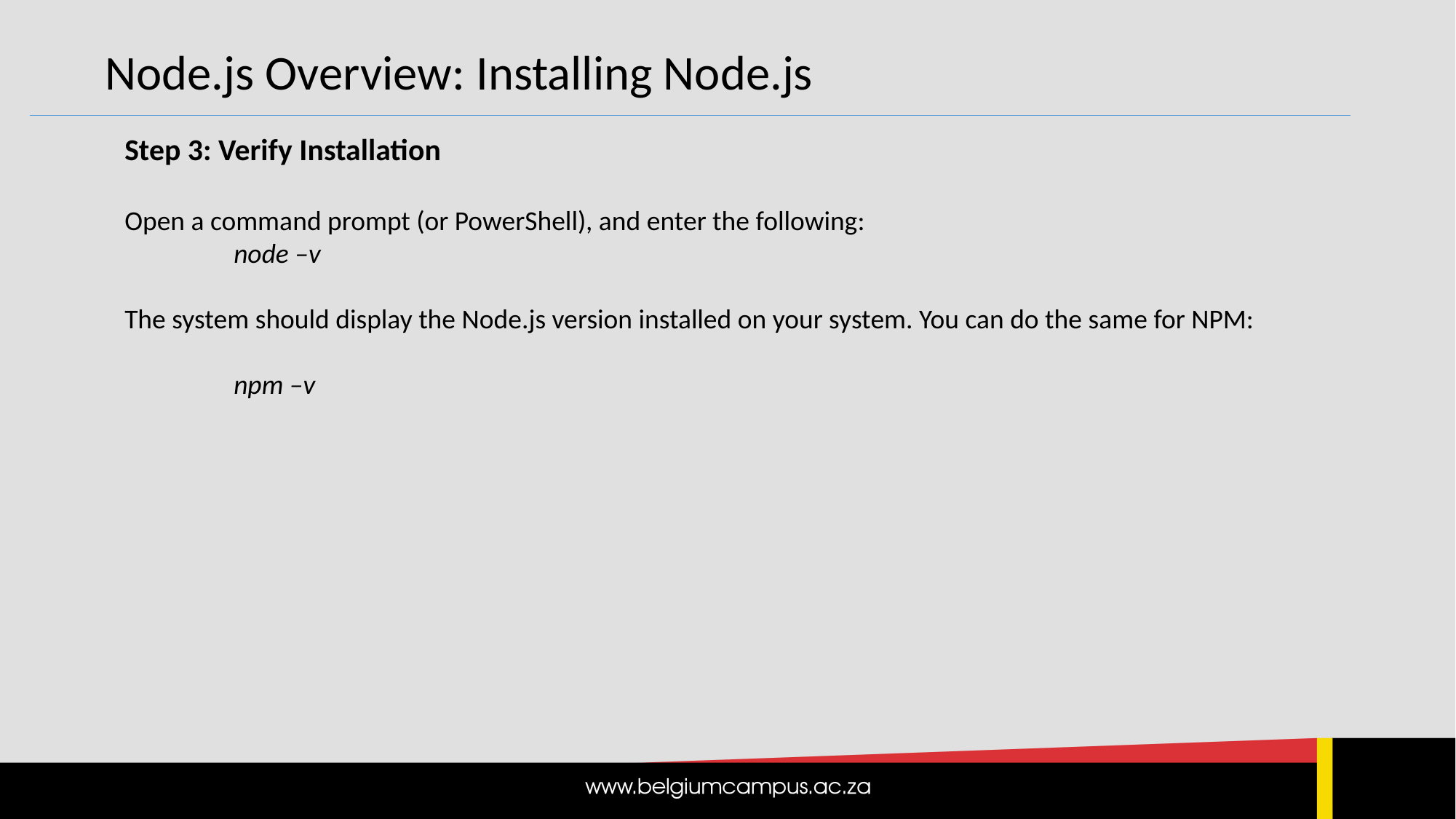

Node.js Overview: Installing Node.js
Step 3: Verify Installation

Open a command prompt (or PowerShell), and enter the following:
	node –v

The system should display the Node.js version installed on your system. You can do the same for NPM:

	npm –v